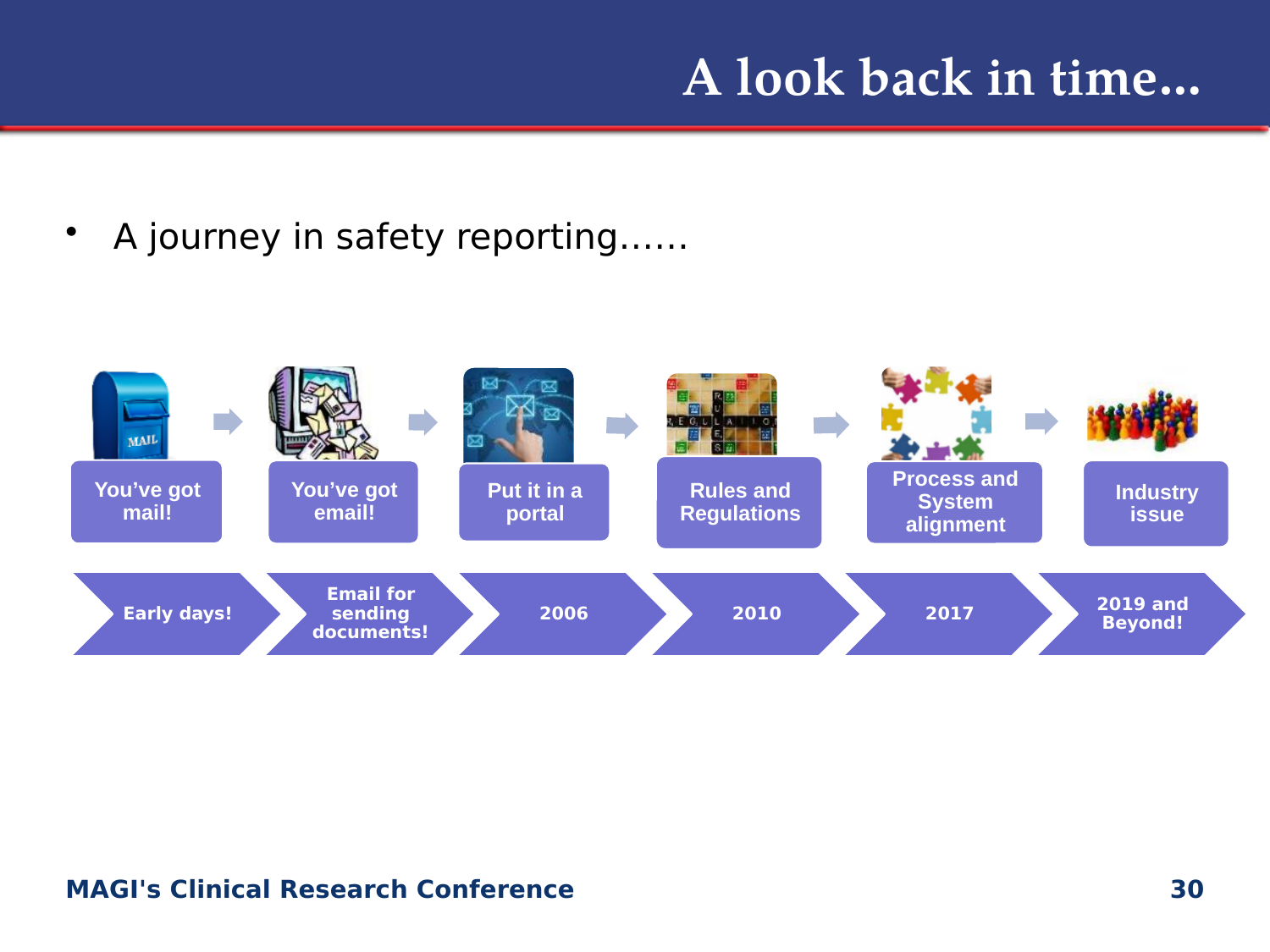

# A look back in time…

A journey in safety reporting……
You’ve got mail!

You’ve got email!

Put it in a portal

Rules and Regulations

Process and System alignment

Industry issue
Early days!
Email for sending documents!
2006
2010
2017
2019 and Beyond!
MAGI's Clinical Research Conference
30